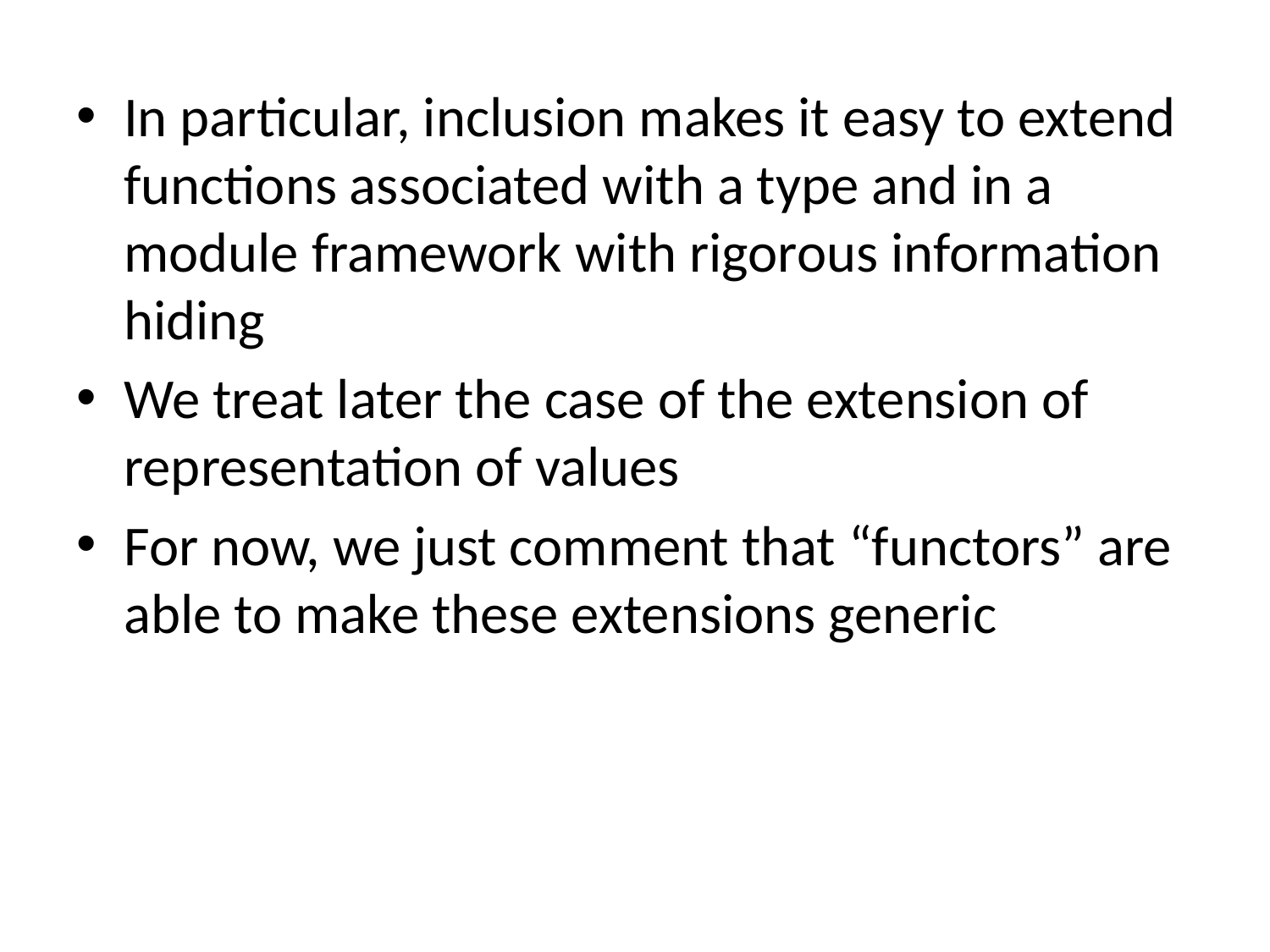

In particular, inclusion makes it easy to extend functions associated with a type and in a module framework with rigorous information hiding
We treat later the case of the extension of representation of values
For now, we just comment that “functors” are able to make these extensions generic